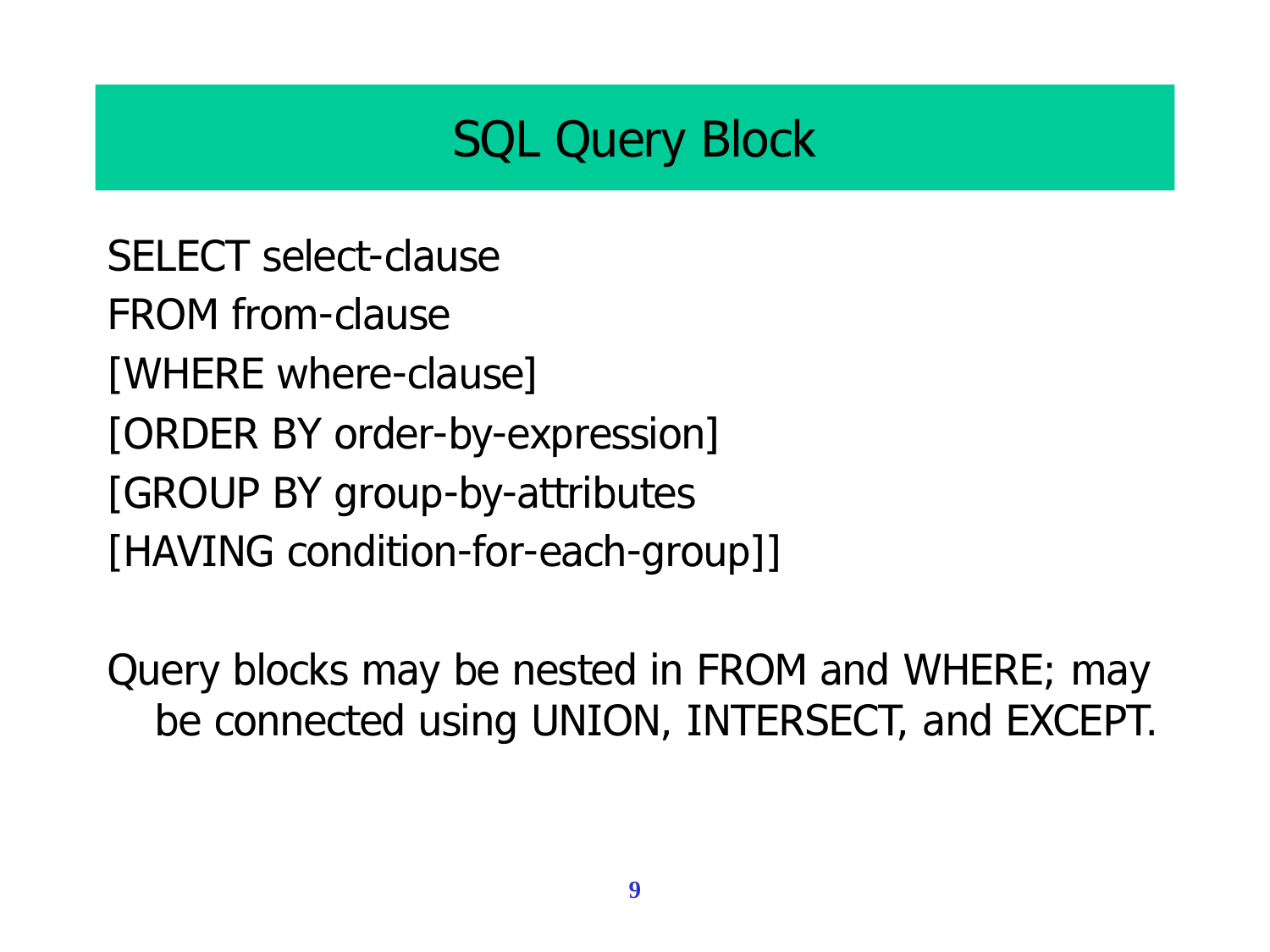

# SQL Query Block
SELECT select-clause
FROM from-clause
[WHERE where-clause]
[ORDER BY order-by-expression]
[GROUP BY group-by-attributes
[HAVING condition-for-each-group]]

Query blocks may be nested in FROM and WHERE; may be connected using UNION, INTERSECT, and EXCEPT.

9